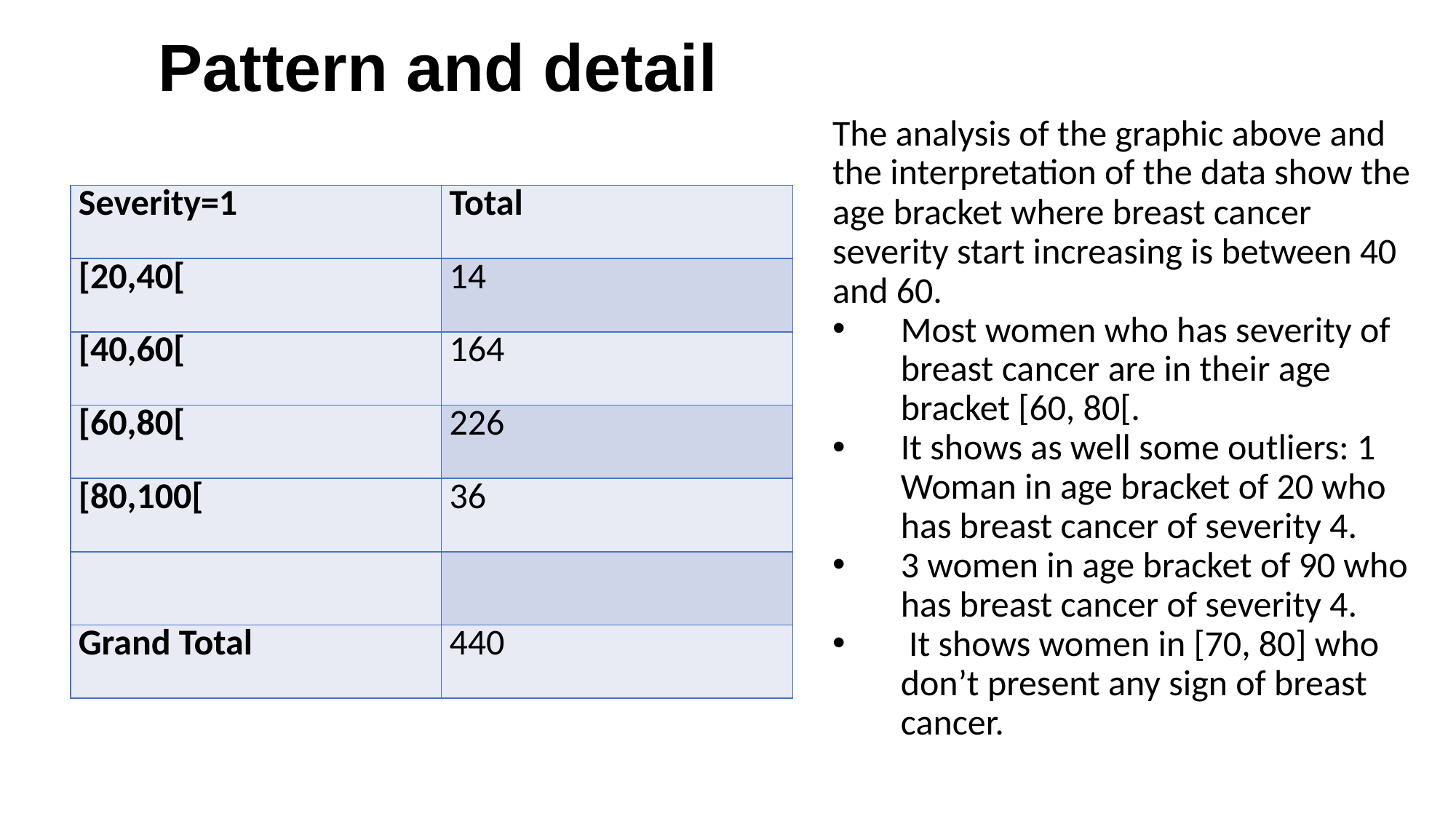

# Pattern and detail
The analysis of the graphic above and the interpretation of the data show the age bracket where breast cancer severity start increasing is between 40 and 60.
Most women who has severity of breast cancer are in their age bracket [60, 80[.
It shows as well some outliers: 1 Woman in age bracket of 20 who has breast cancer of severity 4.
3 women in age bracket of 90 who has breast cancer of severity 4.
 It shows women in [70, 80] who don’t present any sign of breast cancer.
| Severity=1 | Total |
| --- | --- |
| [20,40[ | 14 |
| [40,60[ | 164 |
| [60,80[ | 226 |
| [80,100[ | 36 |
|  |  |
| Grand Total | 440 |